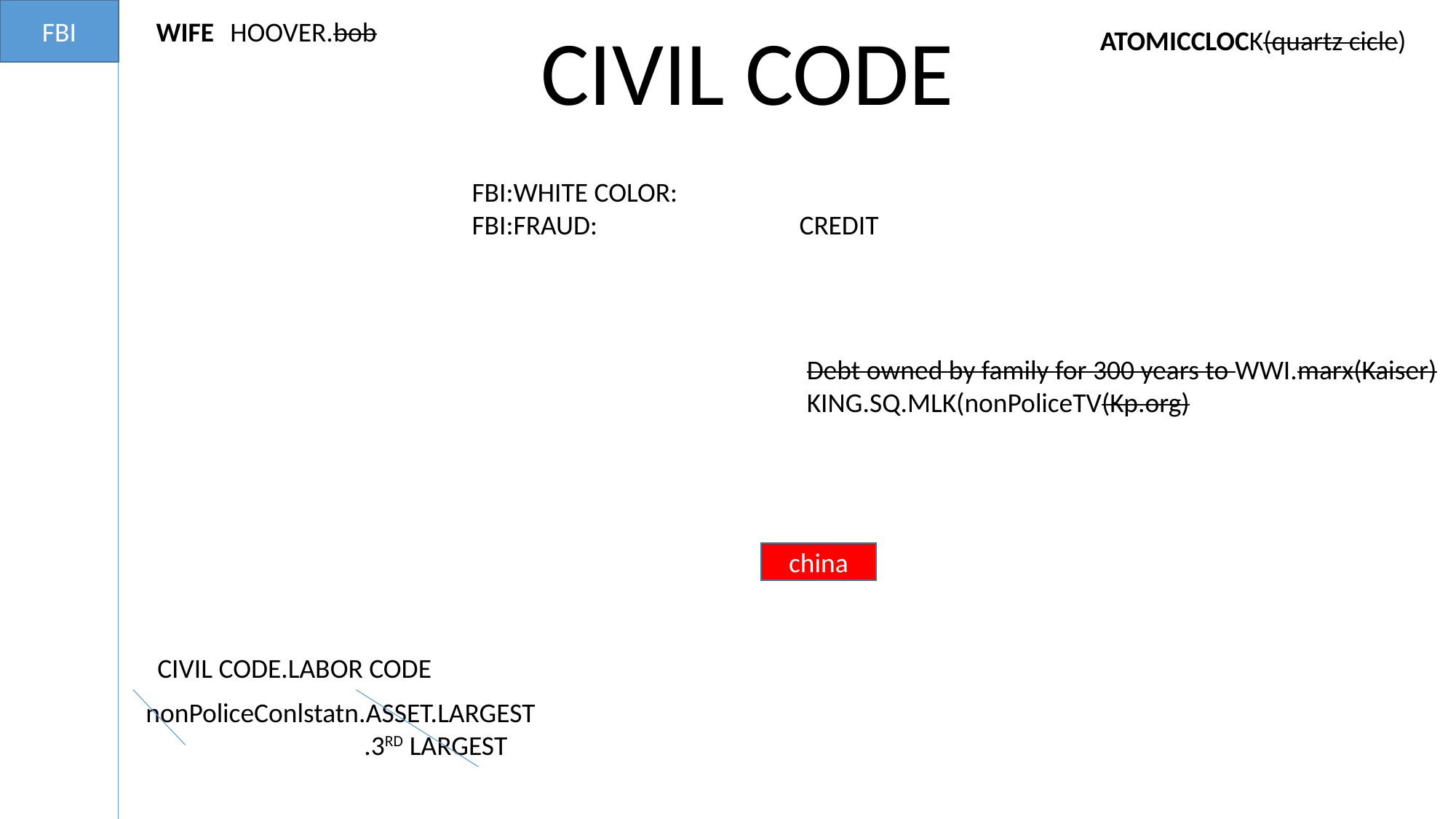

FBI
WIFE
HOOVER.bob
CIVIL CODE
ATOMICCLOCK(quartz cicle)
FBI:WHITE COLOR:
FBI:FRAUD: 		CREDIT
Debt owned by family for 300 years to WWI.marx(Kaiser)
KING.SQ.MLK(nonPoliceTV(Kp.org)
china
CIVIL CODE.LABOR CODE
nonPoliceConlstatn.ASSET.LARGEST
		.3RD LARGEST